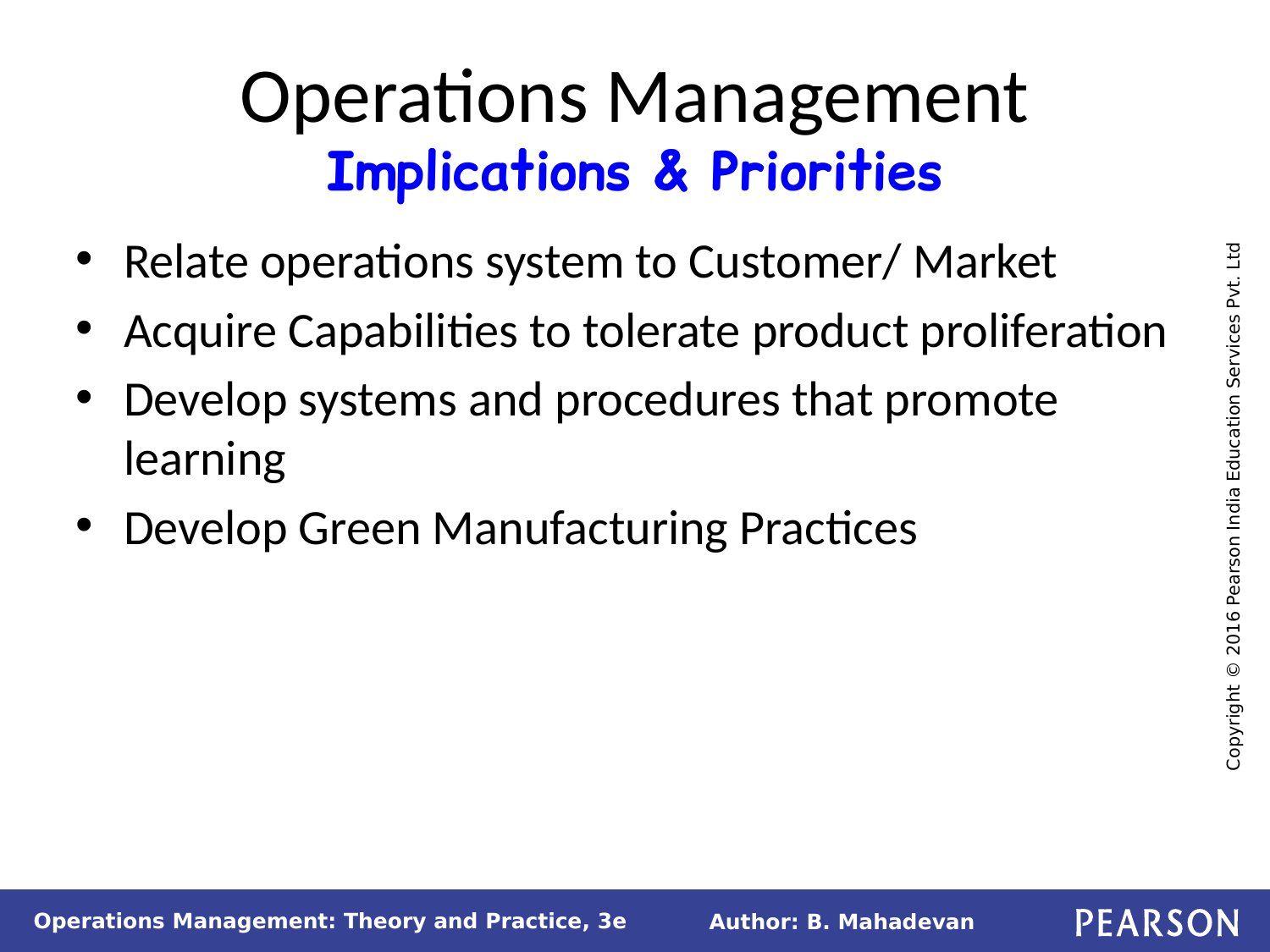

# Operations Management Implications & Priorities
Relate operations system to Customer/ Market
Acquire Capabilities to tolerate product proliferation
Develop systems and procedures that promote learning
Develop Green Manufacturing Practices